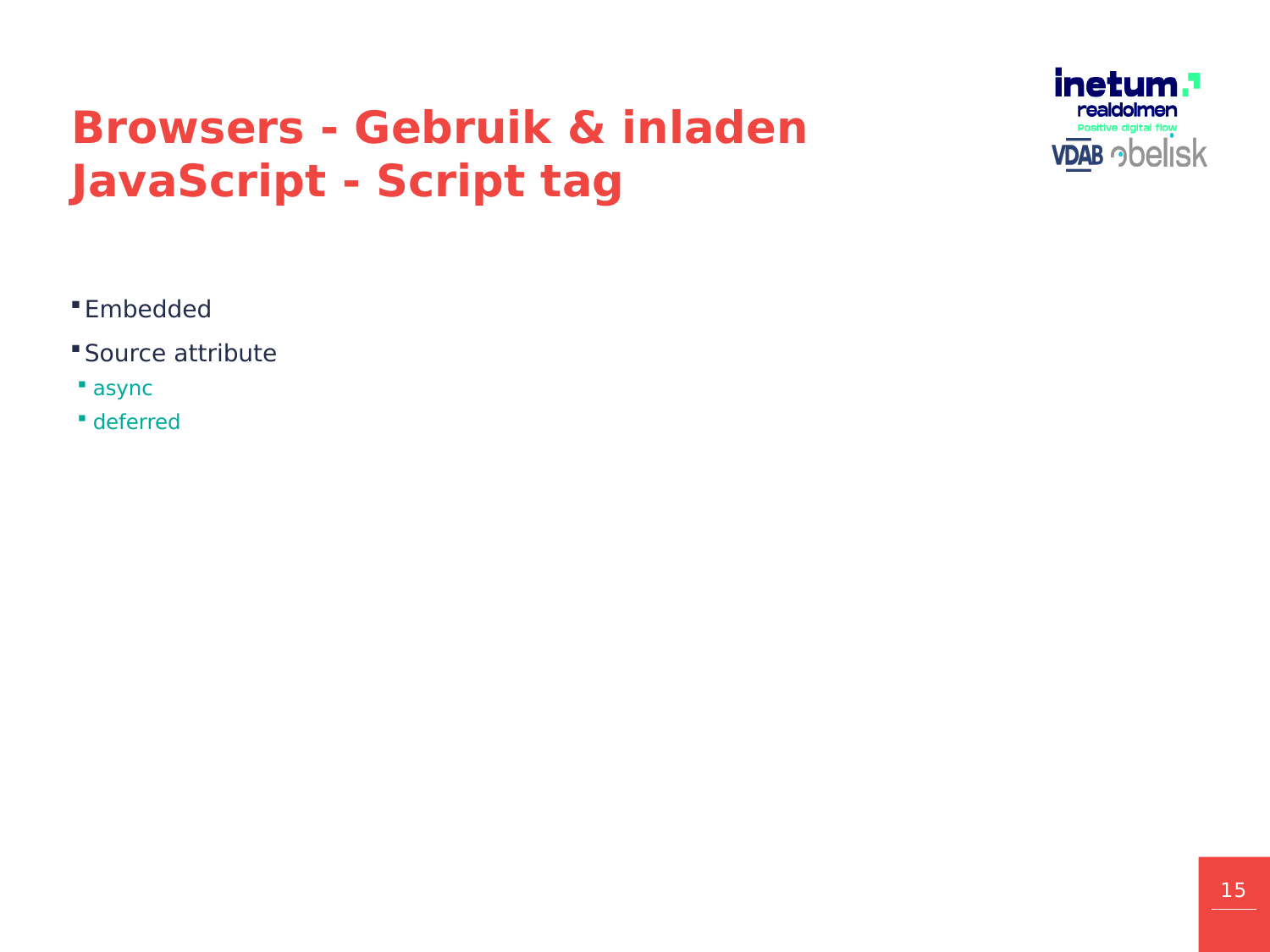

# Browsers - Gebruik & inladen JavaScript - Script tag
Embedded
Source attribute
async
deferred